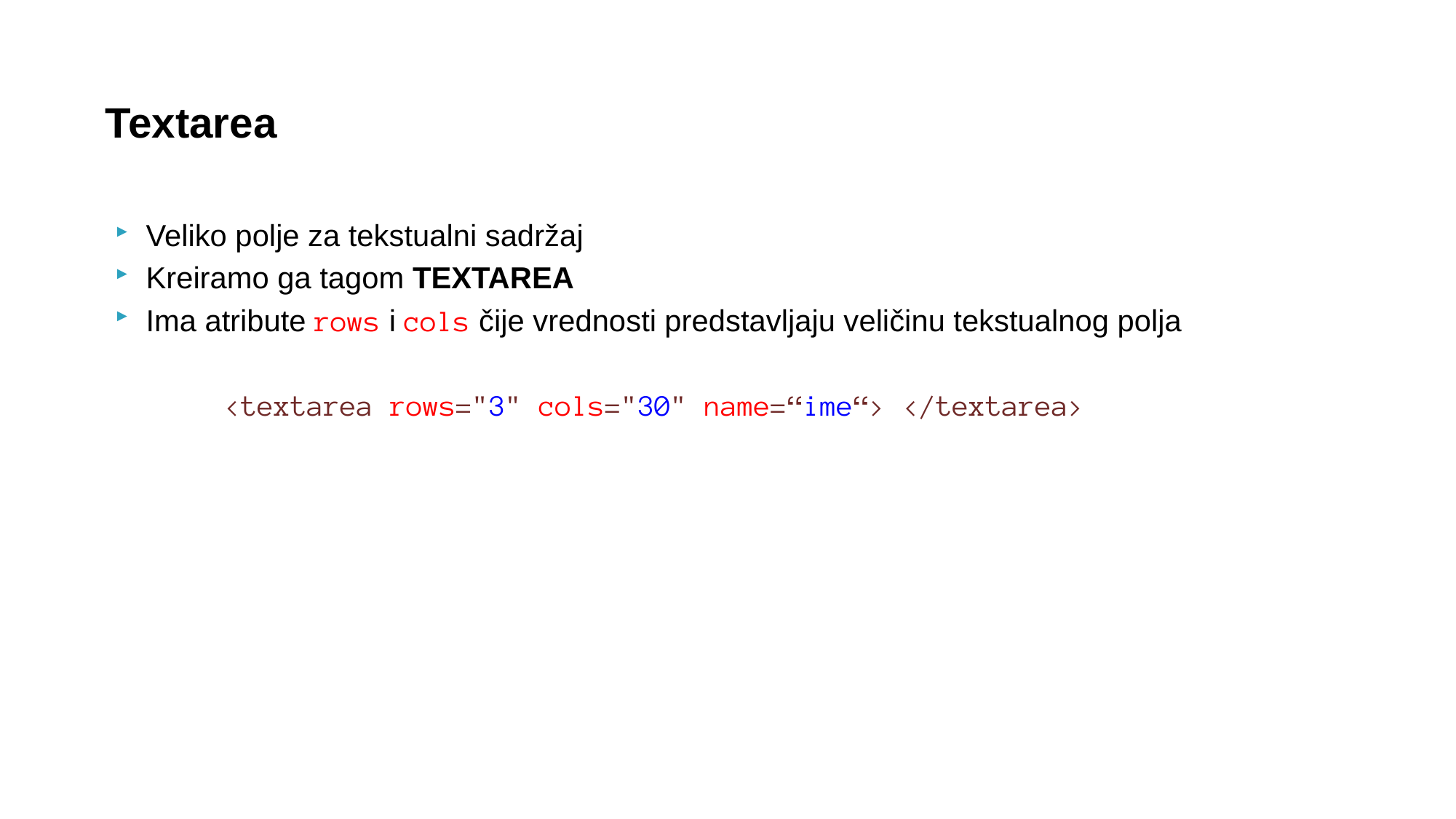

Textarea

Veliko polje za tekstualni sadržaj
Kreiramo ga tagom TEXTAREA
Ima atribute rows i cols čije vrednosti predstavljaju veličinu tekstualnog polja

	<textarea rows="3" cols="30" name=“ime“> </textarea>